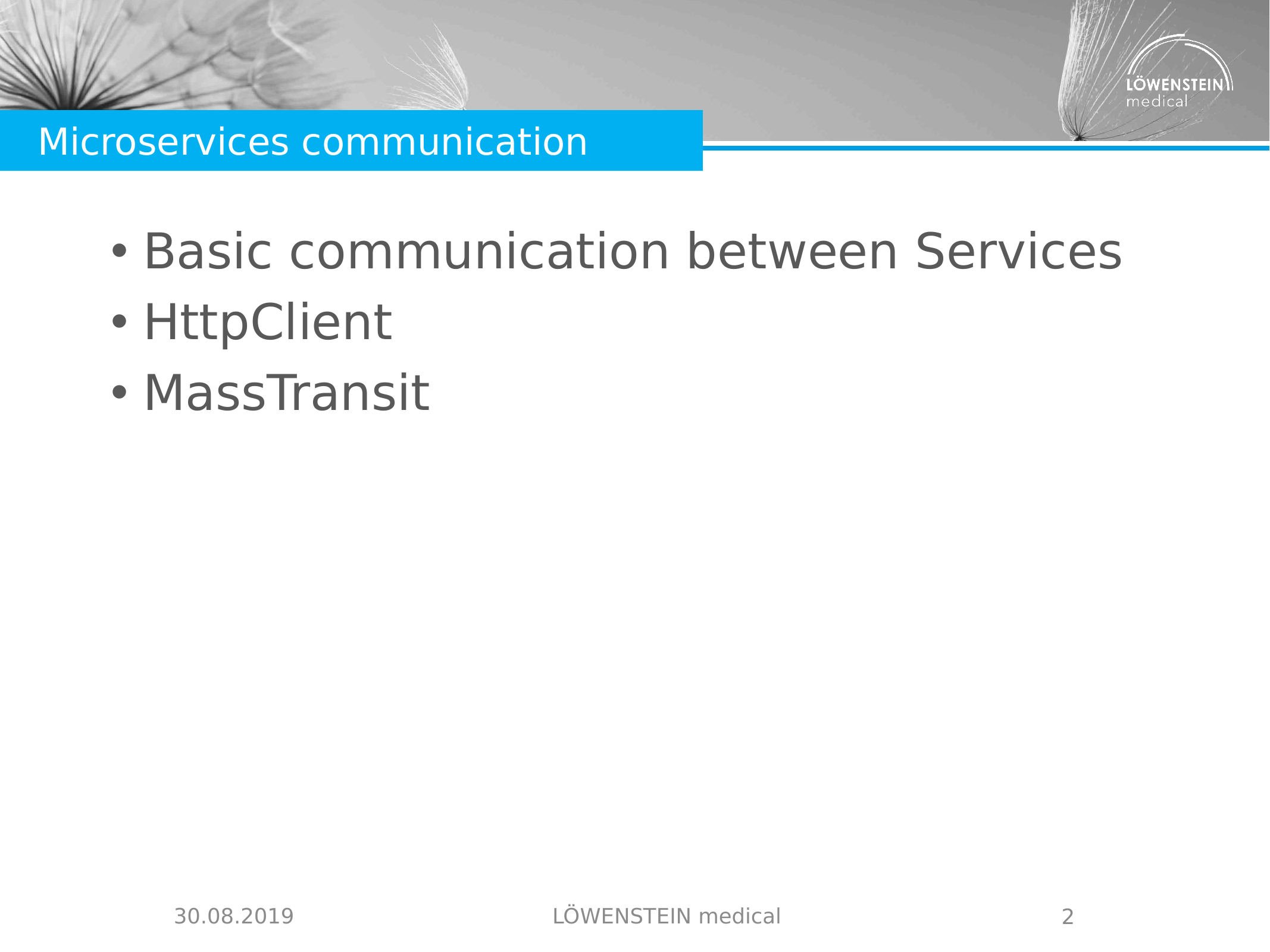

Microservices communication
Basic communication between Services
HttpClient
MassTransit
30.08.2019
LÖWENSTEIN medical
2